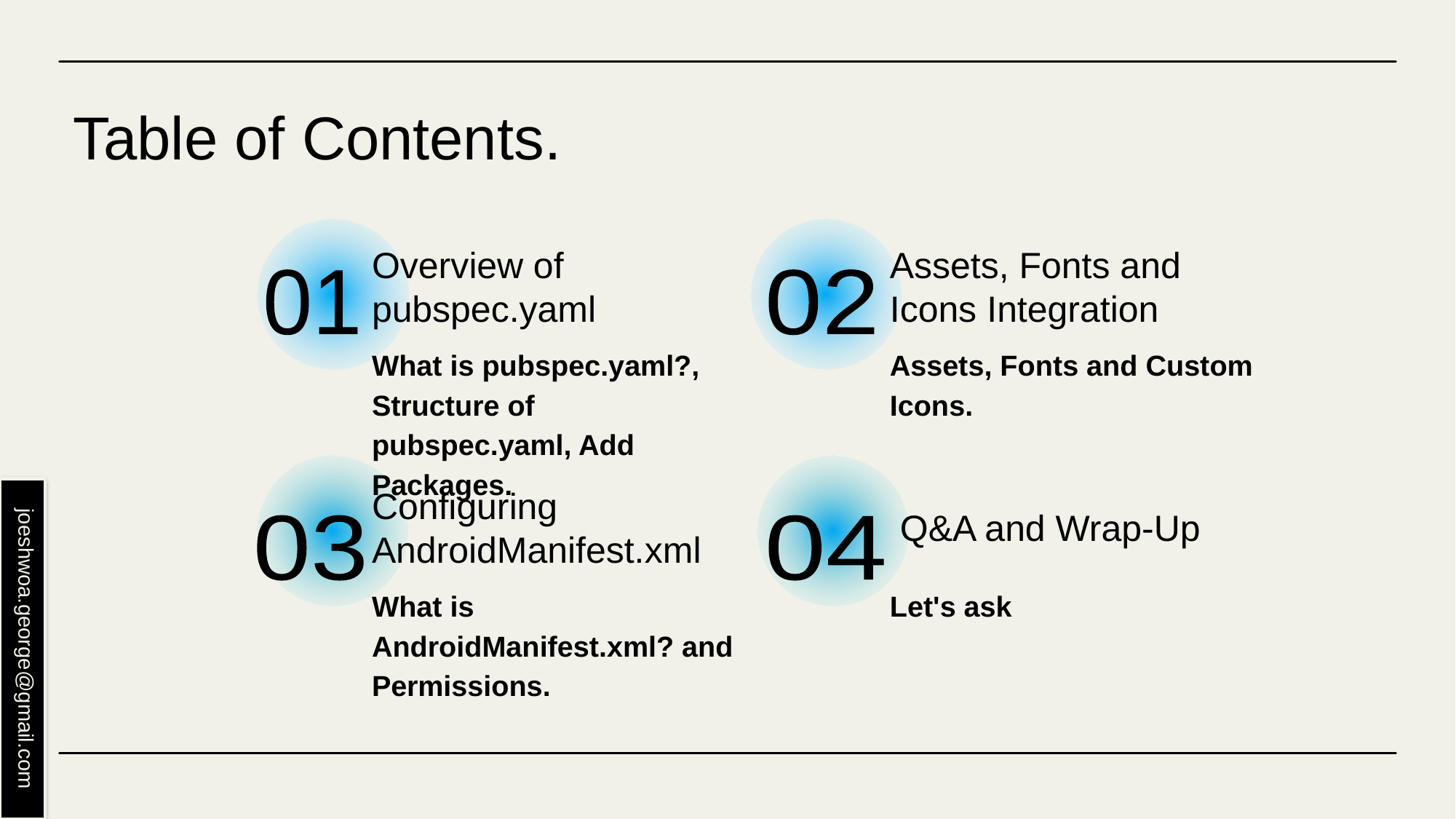

# Table of Contents.

Overview of pubspec.yaml
Assets, Fonts and Icons Integration
01
02
What is pubspec.yaml?, Structure of pubspec.yaml, Add Packages.
Assets, Fonts and Custom Icons.

Configuring AndroidManifest.xml
 Q&A and Wrap-Up
03
04
What is AndroidManifest.xml? and Permissions.
Let's ask
joeshwoa.george@gmail.com